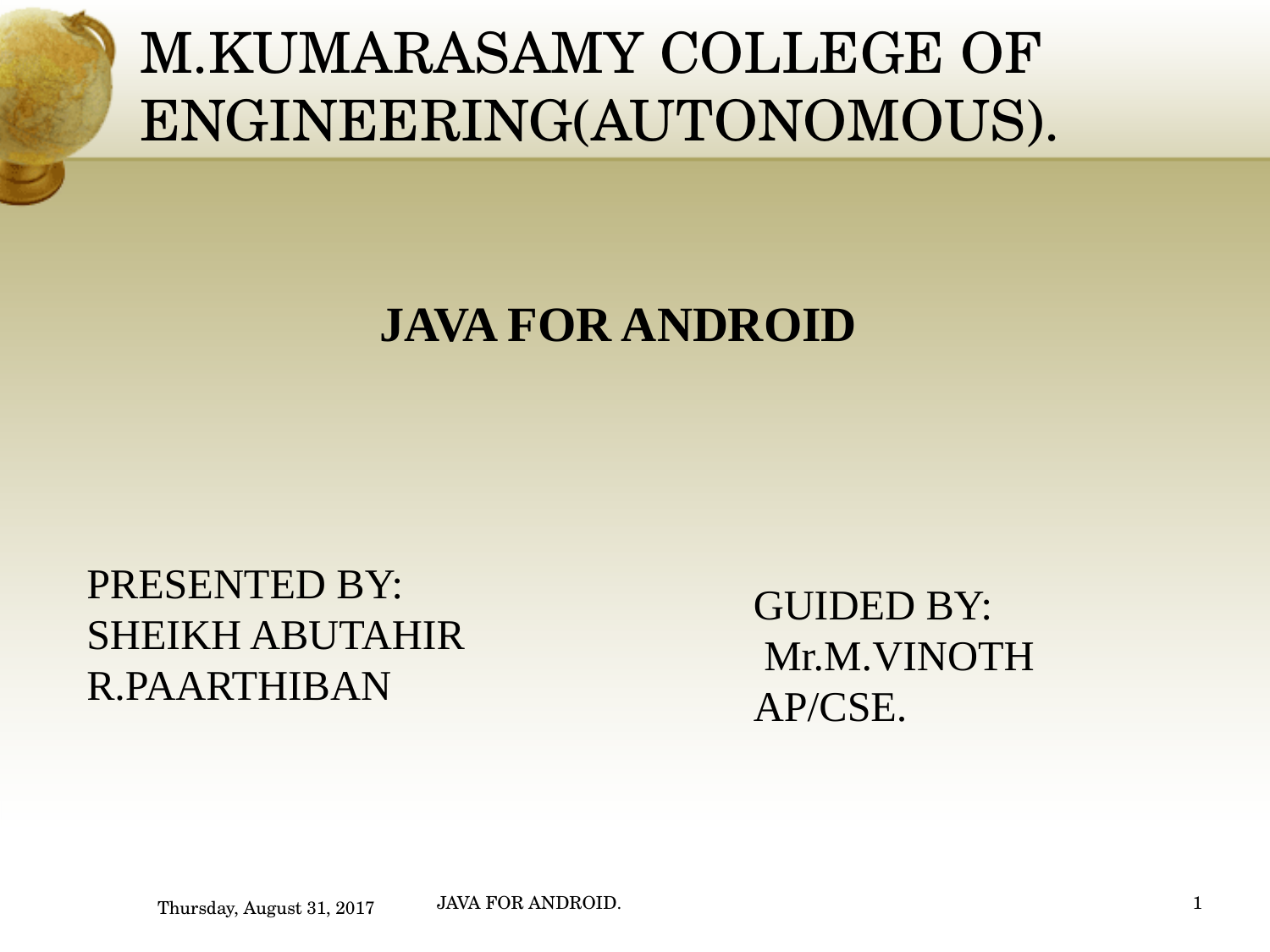

# M.KUMARASAMY COLLEGE OF ENGINEERING(AUTONOMOUS).
JAVA FOR ANDROID

PRESENTED BY:
SHEIKH ABUTAHIR
R.PAARTHIBAN
GUIDED BY:
 Mr.M.VINOTH
AP/CSE.
Thursday, August 31, 2017
JAVA FOR ANDROID.
1